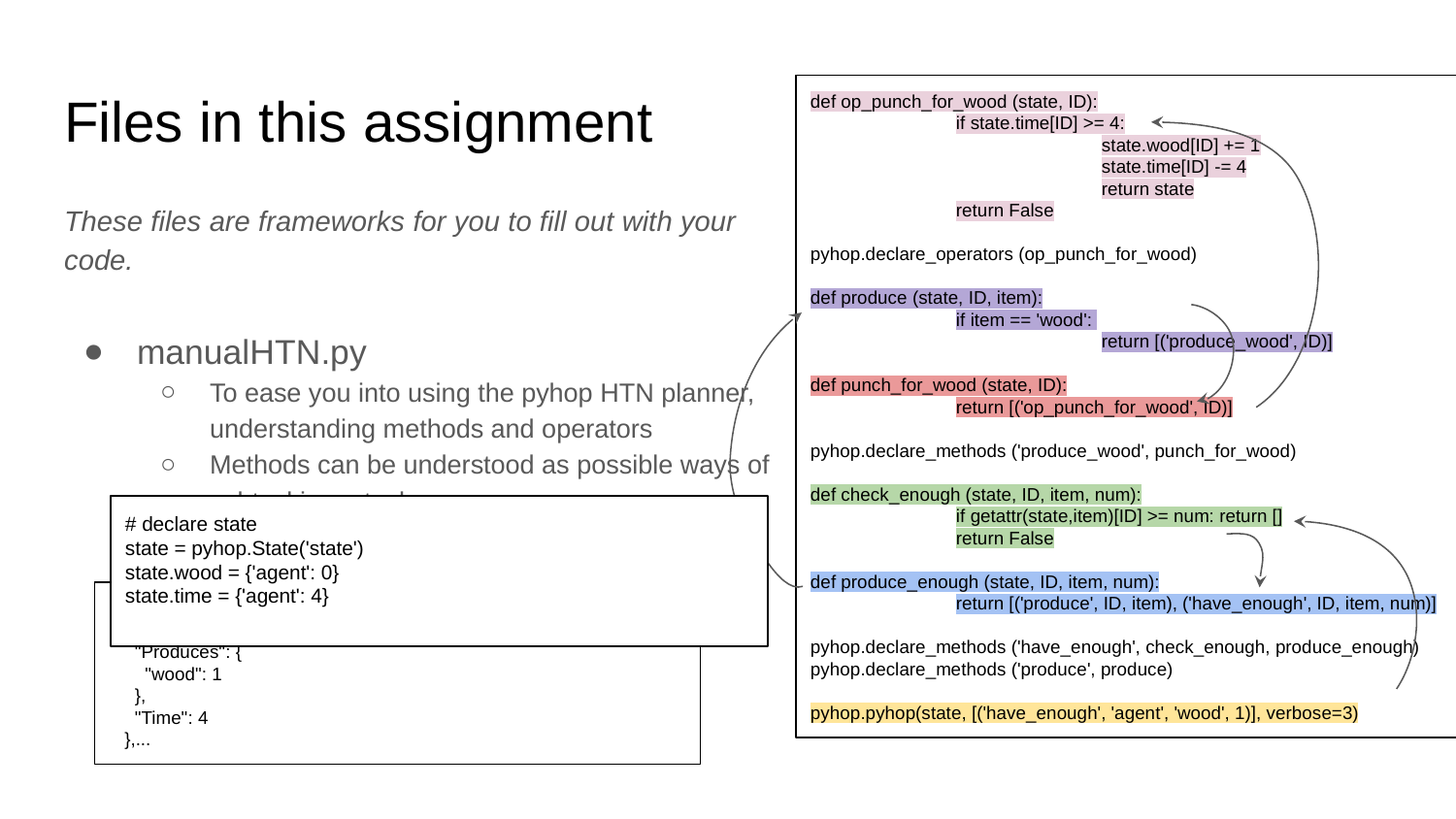

# Files in this assignment
def op_punch_for_wood (state, ID):
	if state.time[ID] >= 4:
		state.wood[ID] += 1
		state.time[ID] -= 4
		return state
	return False

pyhop.declare_operators (op_punch_for_wood)

def produce (state, ID, item):
	if item == 'wood':
		return [('produce_wood', ID)]

def punch_for_wood (state, ID):
	return [('op_punch_for_wood', ID)]

pyhop.declare_methods ('produce_wood', punch_for_wood)

def check_enough (state, ID, item, num):
	if getattr(state,item)[ID] >= num: return []
	return False

def produce_enough (state, ID, item, num):
	return [('produce', ID, item), ('have_enough', ID, item, num)]

pyhop.declare_methods ('have_enough', check_enough, produce_enough)
pyhop.declare_methods ('produce', produce)

pyhop.pyhop(state, [('have_enough', 'agent', 'wood', 1)], verbose=3)

These files are frameworks for you to fill out with your code.

manualHTN.py
To ease you into using the pyhop HTN planner, understanding methods and operators
Methods can be understood as possible ways of subtasking a task
Operators can be understood as actual actions

# declare state
state = pyhop.State('state')
state.wood = {'agent': 0}
state.time = {'agent': 4}

 "Recipes": {
   "punch for wood": {
     "Produces": {
       "wood": 1
     },
     "Time": 4
   },...